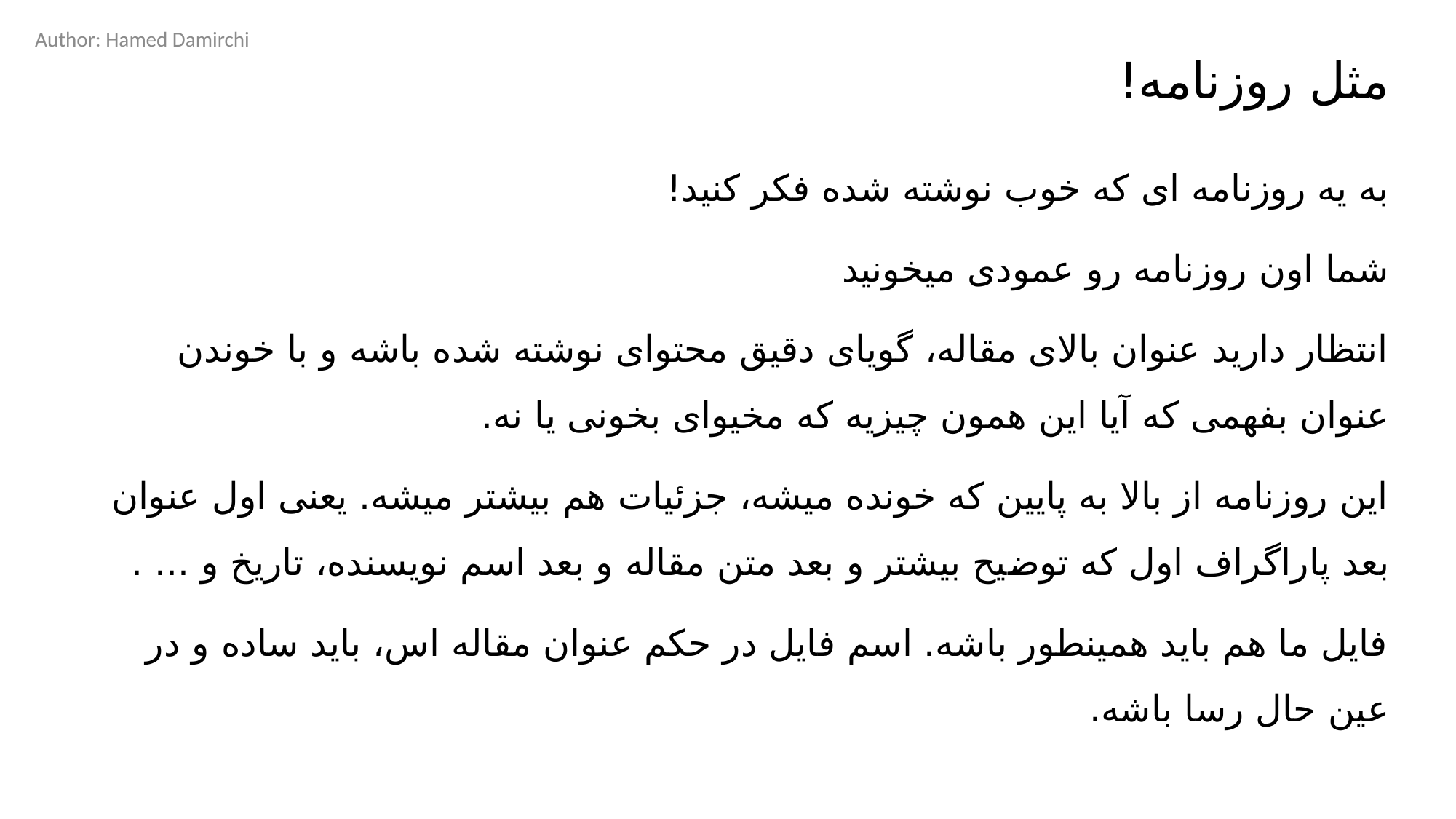

Author: Hamed Damirchi
# مثل روزنامه!
به یه روزنامه ای که خوب نوشته شده فکر کنید!
شما اون روزنامه رو عمودی میخونید
انتظار دارید عنوان بالای مقاله، گویای دقیق محتوای نوشته شده باشه و با خوندن عنوان بفهمی که آیا این همون چیزیه که مخیوای بخونی یا نه.
این روزنامه از بالا به پایین که خونده میشه، جزئیات هم بیشتر میشه. یعنی اول عنوان بعد پاراگراف اول که توضیح بیشتر و بعد متن مقاله و بعد اسم نویسنده، تاریخ و ... .
فایل ما هم باید همینطور باشه. اسم فایل در حکم عنوان مقاله اس، باید ساده و در عین حال رسا باشه.